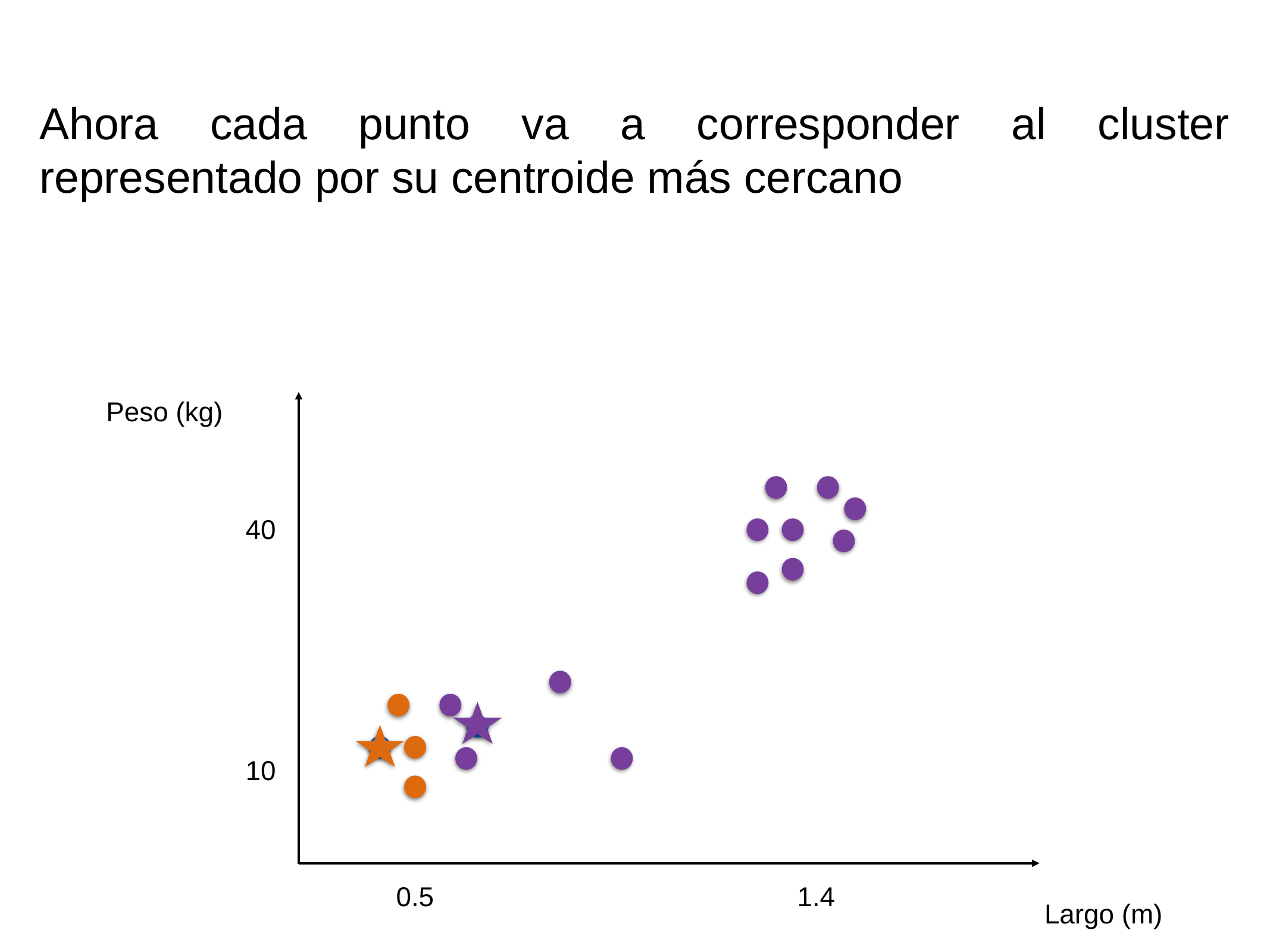

Ahora cada punto va a corresponder al cluster representado por su centroide más cercano
Peso (kg)

40

10

0.5
1.4
Largo (m)